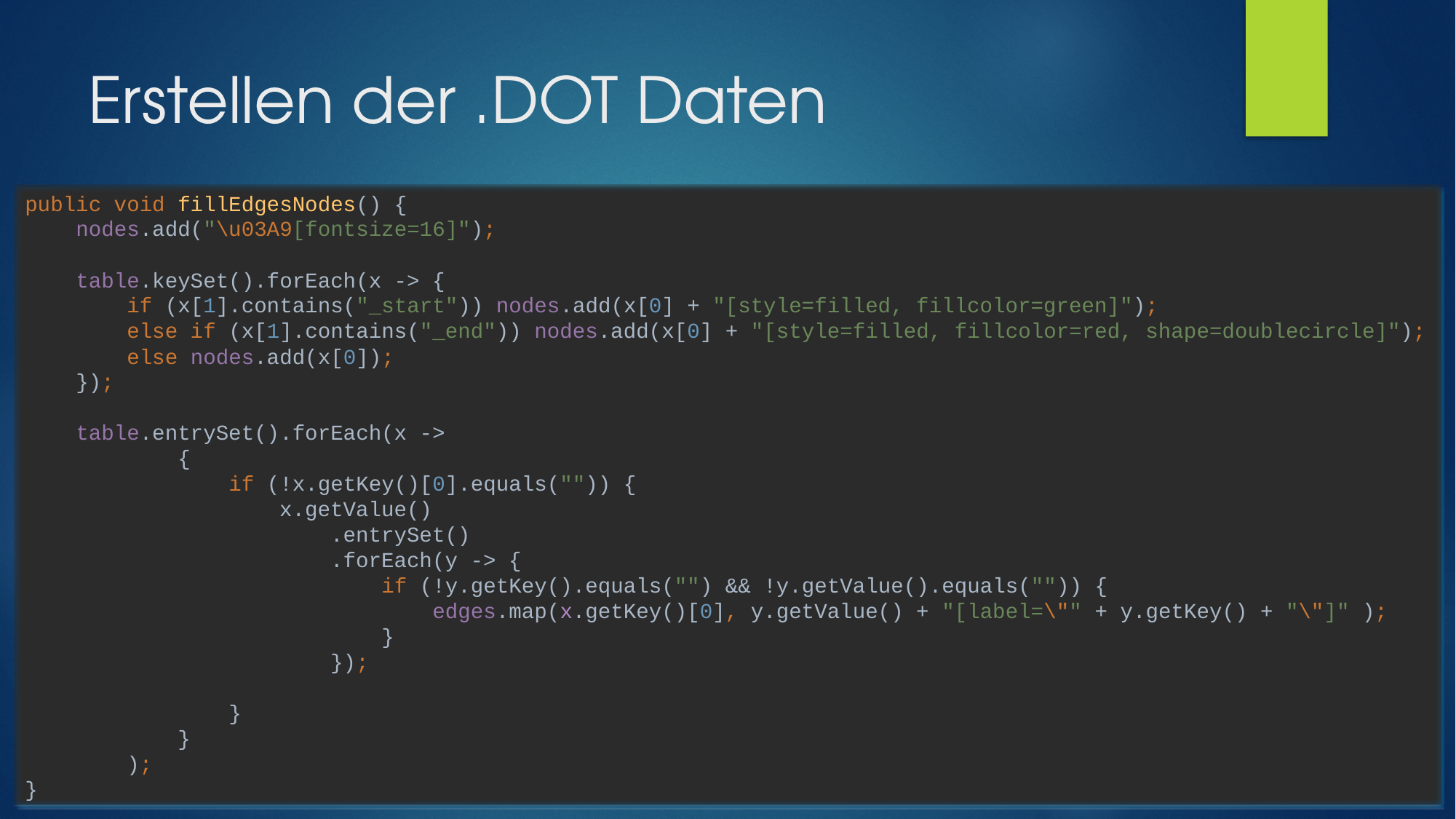

# Erstellen der .DOT Daten
public void fillEdgesNodes() {
    nodes.add("\u03A9[fontsize=16]");
    table.keySet().forEach(x -> {
        if (x[1].contains("_start")) nodes.add(x[0] + "[style=filled, fillcolor=green]");
        else if (x[1].contains("_end")) nodes.add(x[0] + "[style=filled, fillcolor=red, shape=doublecircle]");
        else nodes.add(x[0]);
    });
    table.entrySet().forEach(x ->
            {
                if (!x.getKey()[0].equals("")) {
                    x.getValue()
                        .entrySet()
                        .forEach(y -> {
                            if (!y.getKey().equals("") && !y.getValue().equals("")) {
                                edges.map(x.getKey()[0], y.getValue() + "[label=\"" + y.getKey() + "\"]" );
                            }
                        });
                }
            }
        );
}